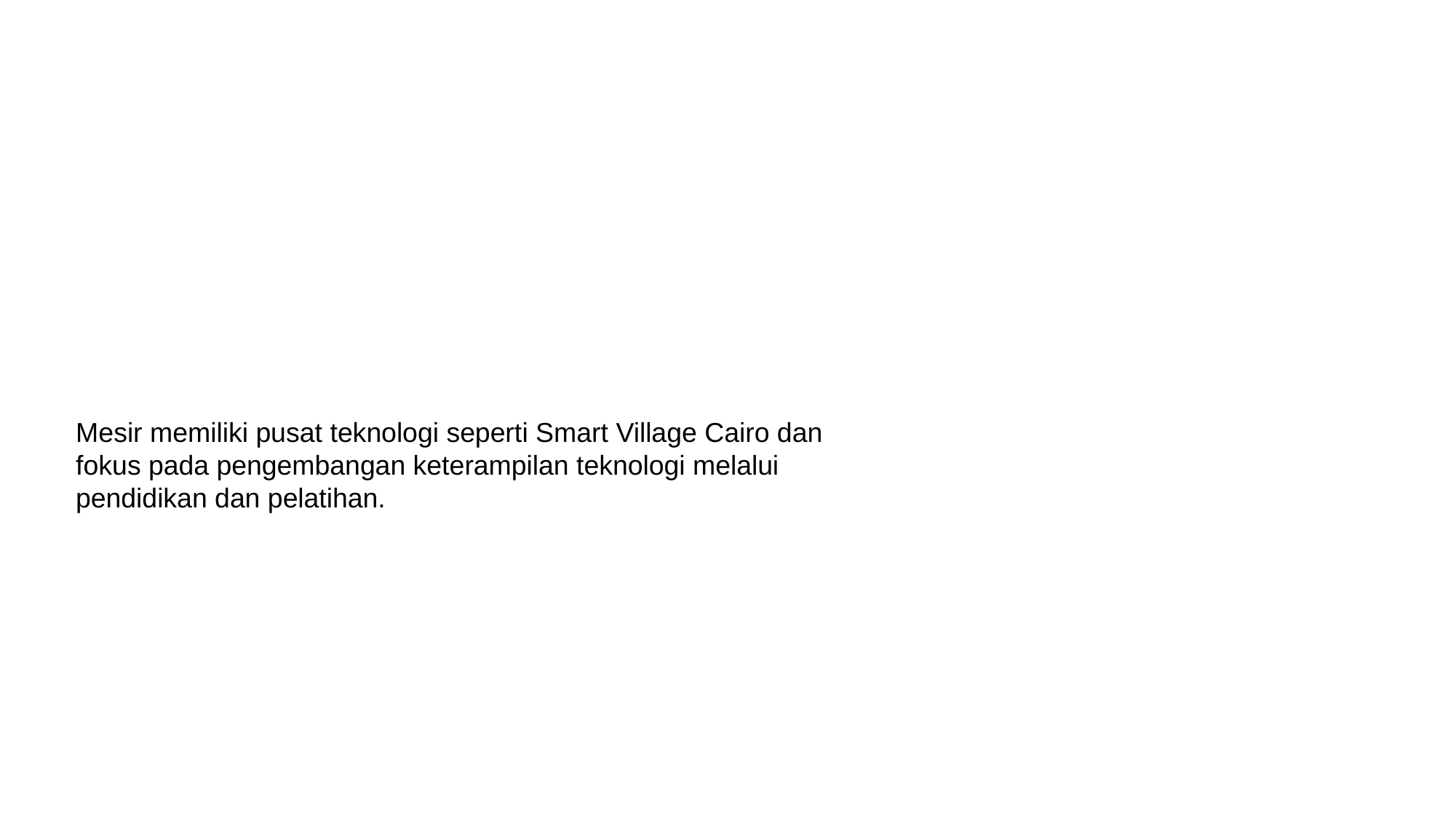

Mesir memiliki pusat teknologi seperti Smart Village Cairo dan fokus pada pengembangan keterampilan teknologi melalui pendidikan dan pelatihan.